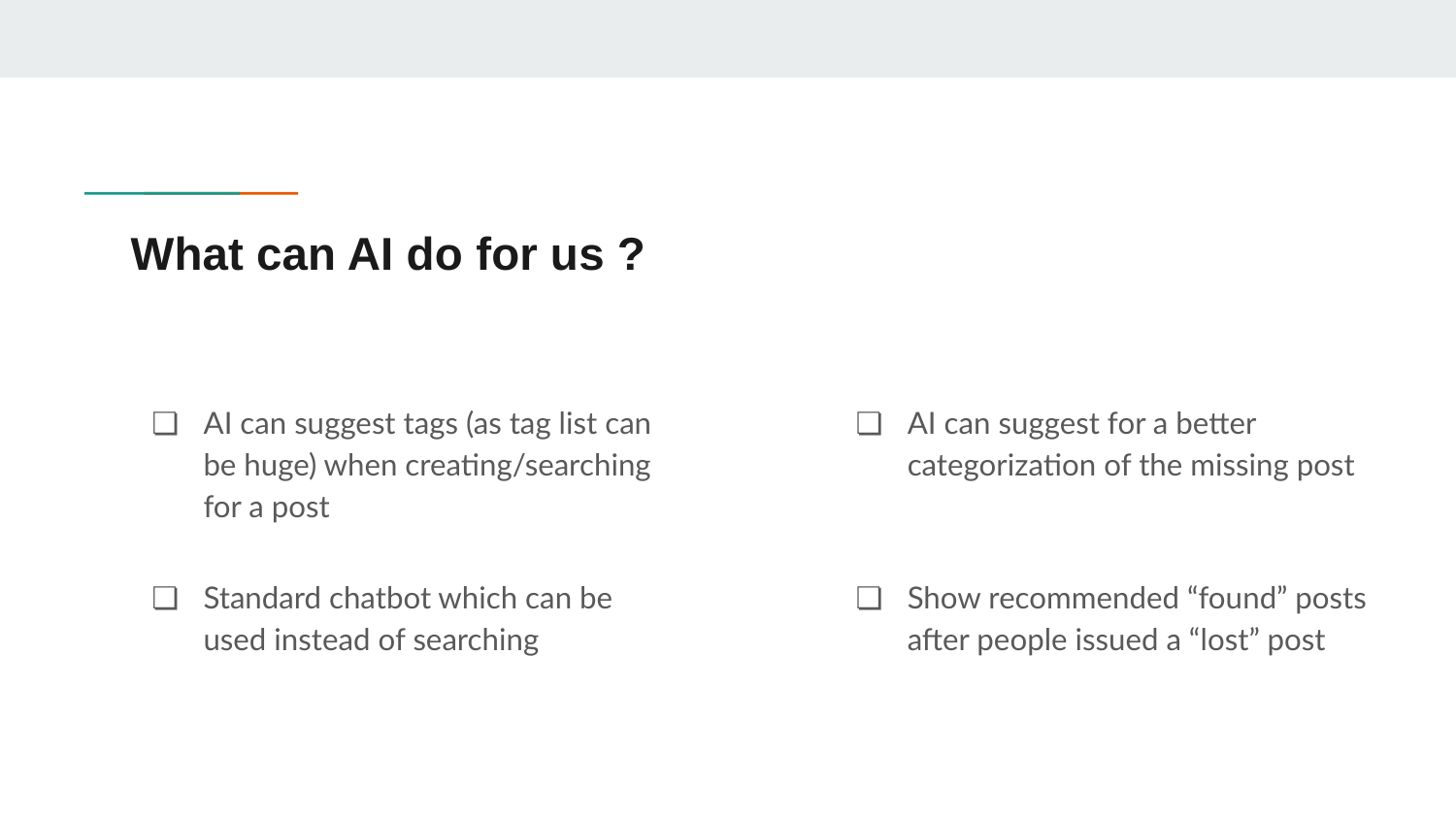

# What can AI do for us ?
AI can suggest tags (as tag list can be huge) when creating/searching for a post

AI can suggest for a better categorization of the missing post
Standard chatbot which can be used instead of searching

Show recommended “found” posts after people issued a “lost” post